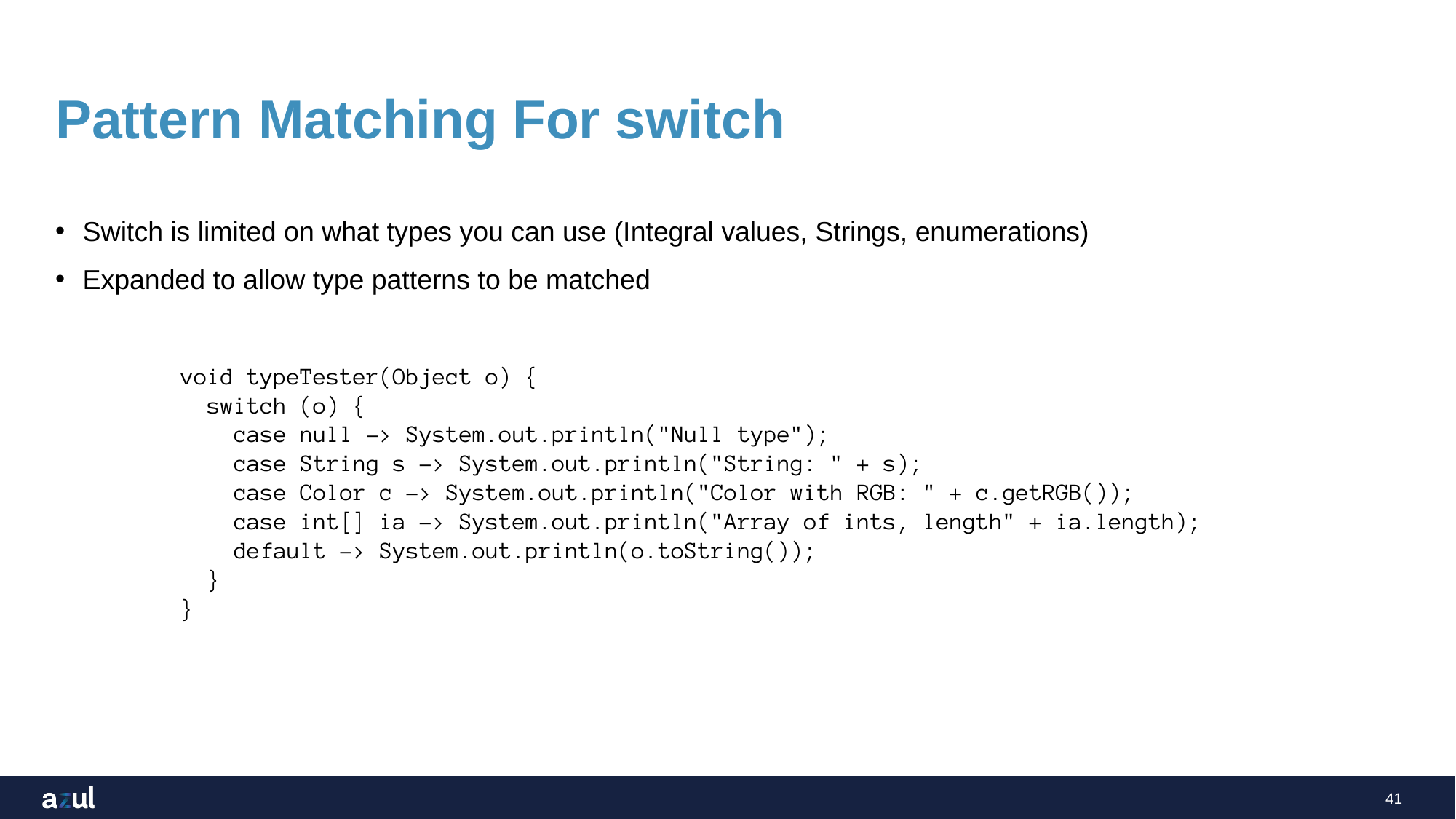

# Pattern Matching For switch
Switch is limited on what types you can use (Integral values, Strings, enumerations)
Expanded to allow type patterns to be matched
void typeTester(Object o) {
  switch (o) {
    case null -> System.out.println("Null type");
    case String s -> System.out.println("String: " + s);
    case Color c -> System.out.println("Color with RGB: " + c.getRGB());
    case int[] ia -> System.out.println("Array of ints, length" + ia.length);
    default -> System.out.println(o.toString());
  }
}